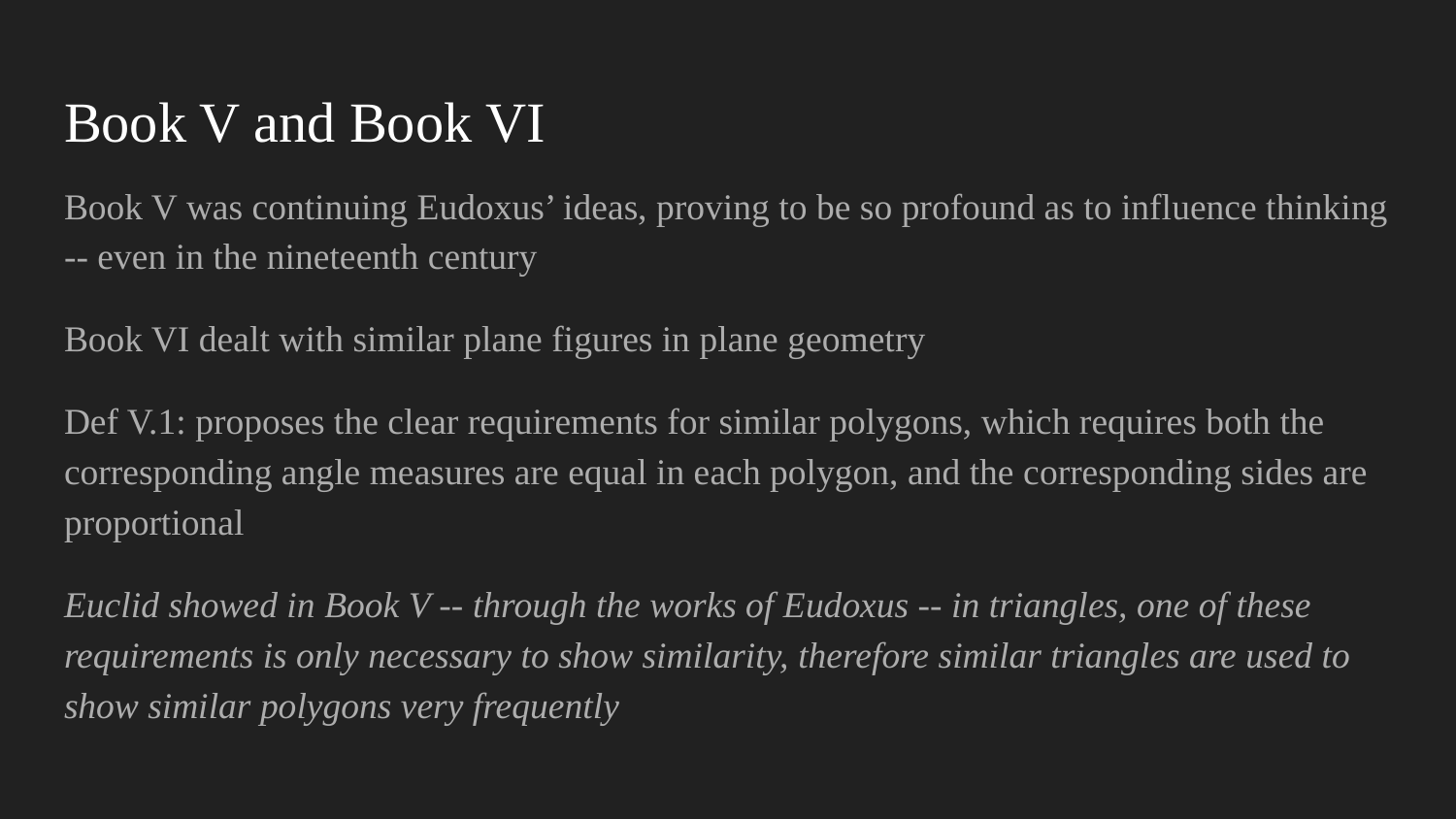

# Book V and Book VI
Book V was continuing Eudoxus’ ideas, proving to be so profound as to influence thinking -- even in the nineteenth century
Book VI dealt with similar plane figures in plane geometry
Def V.1: proposes the clear requirements for similar polygons, which requires both the corresponding angle measures are equal in each polygon, and the corresponding sides are proportional
Euclid showed in Book V -- through the works of Eudoxus -- in triangles, one of these requirements is only necessary to show similarity, therefore similar triangles are used to show similar polygons very frequently